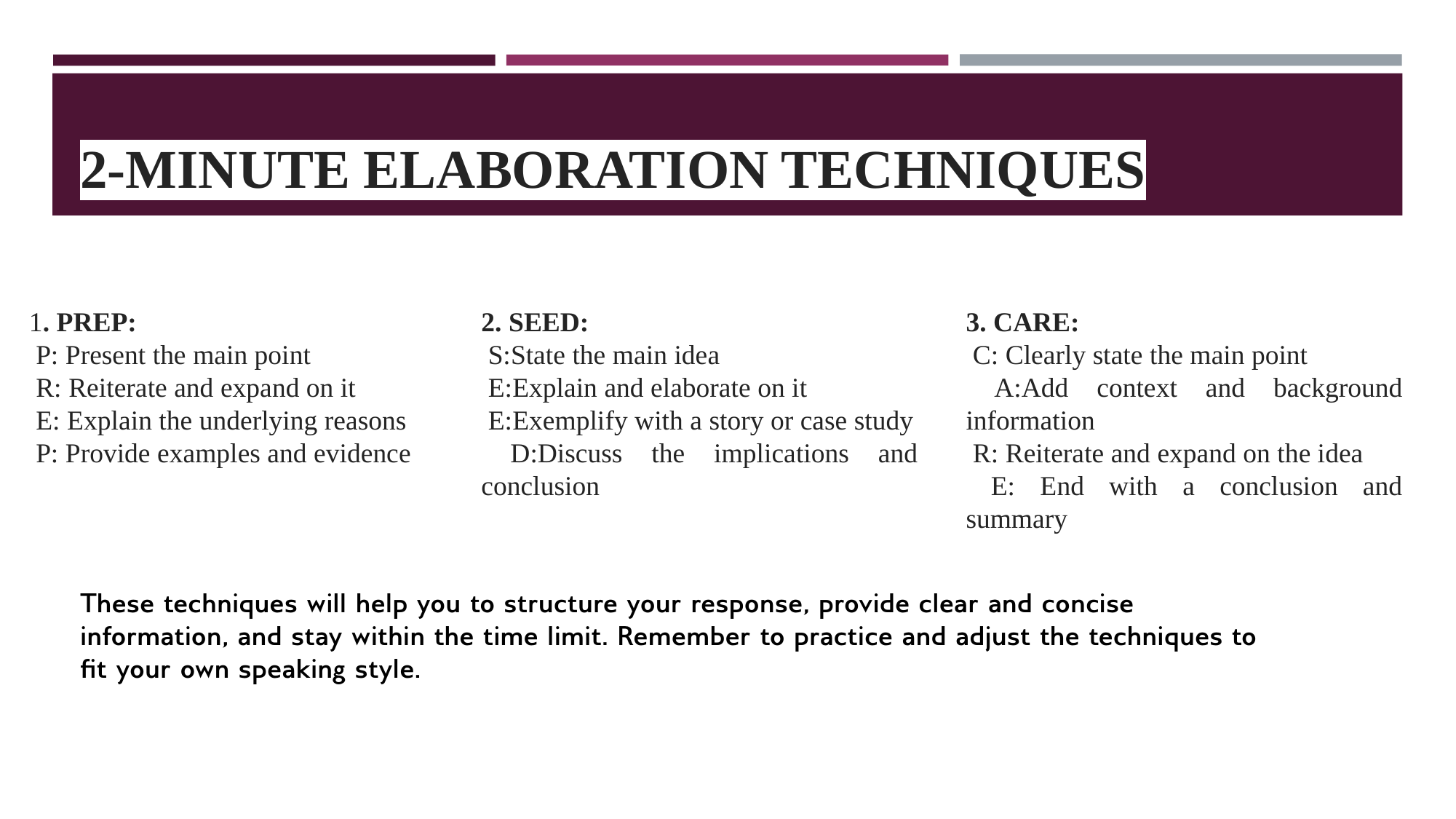

# 2-MINUTE ELABORATION TECHNIQUES
1. PREP:
 P: Present the main point
 R: Reiterate and expand on it
 E: Explain the underlying reasons
 P: Provide examples and evidence
2. SEED:
 S:State the main idea
 E:Explain and elaborate on it
 E:Exemplify with a story or case study
 D:Discuss the implications and conclusion
3. CARE:
 C: Clearly state the main point
 A:Add context and background information
 R: Reiterate and expand on the idea
 E: End with a conclusion and summary
These techniques will help you to structure your response, provide clear and concise information, and stay within the time limit. Remember to practice and adjust the techniques to fit your own speaking style.